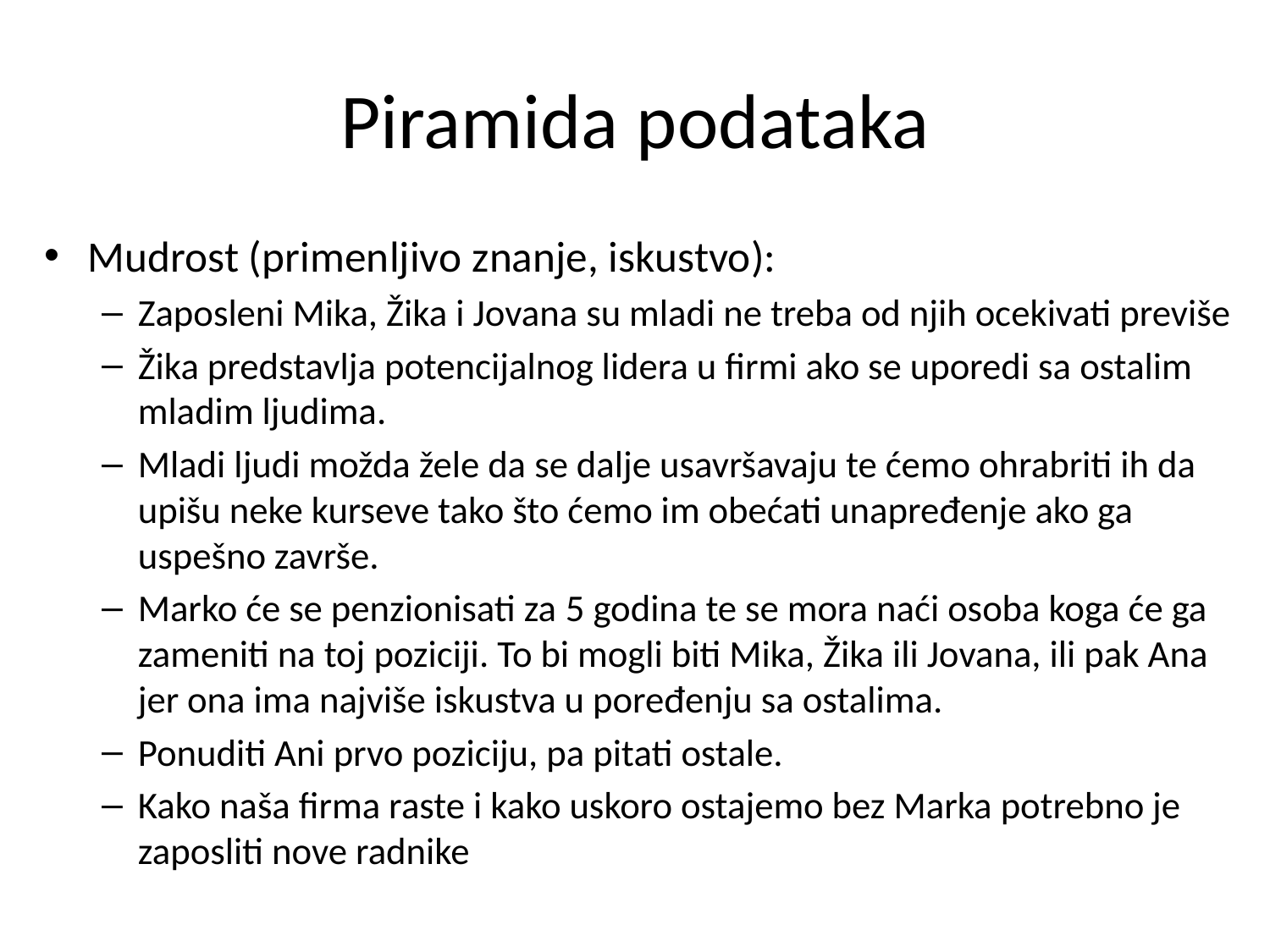

# Piramida podataka
Mudrost (primenljivo znanje, iskustvo):
Zaposleni Mika, Žika i Jovana su mladi ne treba od njih ocekivati previše
Žika predstavlja potencijalnog lidera u firmi ako se uporedi sa ostalim mladim ljudima.
Mladi ljudi možda žele da se dalje usavršavaju te ćemo ohrabriti ih da upišu neke kurseve tako što ćemo im obećati unapređenje ako ga uspešno završe.
Marko će se penzionisati za 5 godina te se mora naći osoba koga će ga zameniti na toj poziciji. To bi mogli biti Mika, Žika ili Jovana, ili pak Ana jer ona ima najviše iskustva u poređenju sa ostalima.
Ponuditi Ani prvo poziciju, pa pitati ostale.
Kako naša firma raste i kako uskoro ostajemo bez Marka potrebno je zaposliti nove radnike